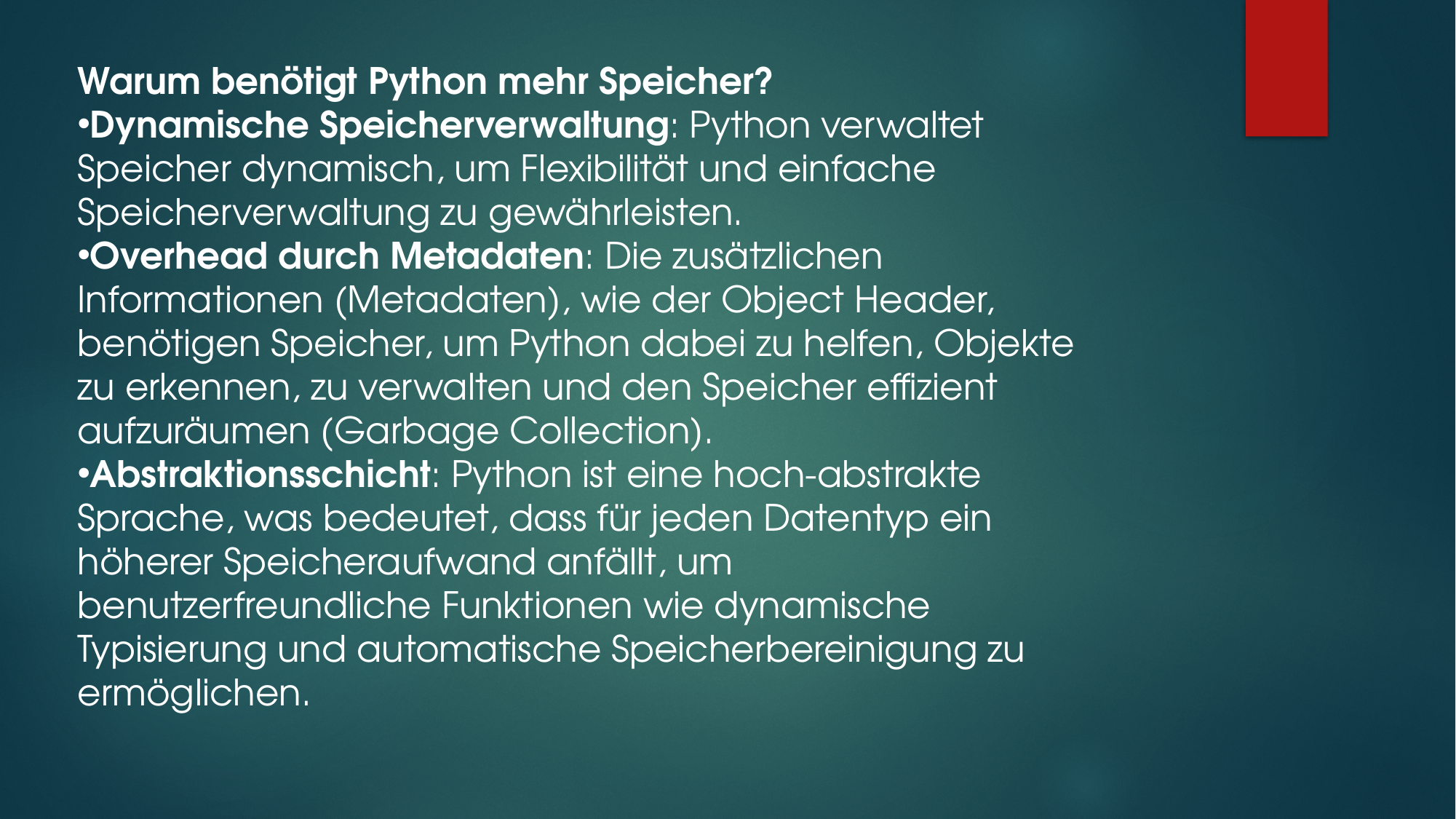

Warum benötigt Python mehr Speicher?
Dynamische Speicherverwaltung: Python verwaltet Speicher dynamisch, um Flexibilität und einfache Speicherverwaltung zu gewährleisten.
Overhead durch Metadaten: Die zusätzlichen Informationen (Metadaten), wie der Object Header, benötigen Speicher, um Python dabei zu helfen, Objekte zu erkennen, zu verwalten und den Speicher effizient aufzuräumen (Garbage Collection).
Abstraktionsschicht: Python ist eine hoch-abstrakte Sprache, was bedeutet, dass für jeden Datentyp ein höherer Speicheraufwand anfällt, um benutzerfreundliche Funktionen wie dynamische Typisierung und automatische Speicherbereinigung zu ermöglichen.